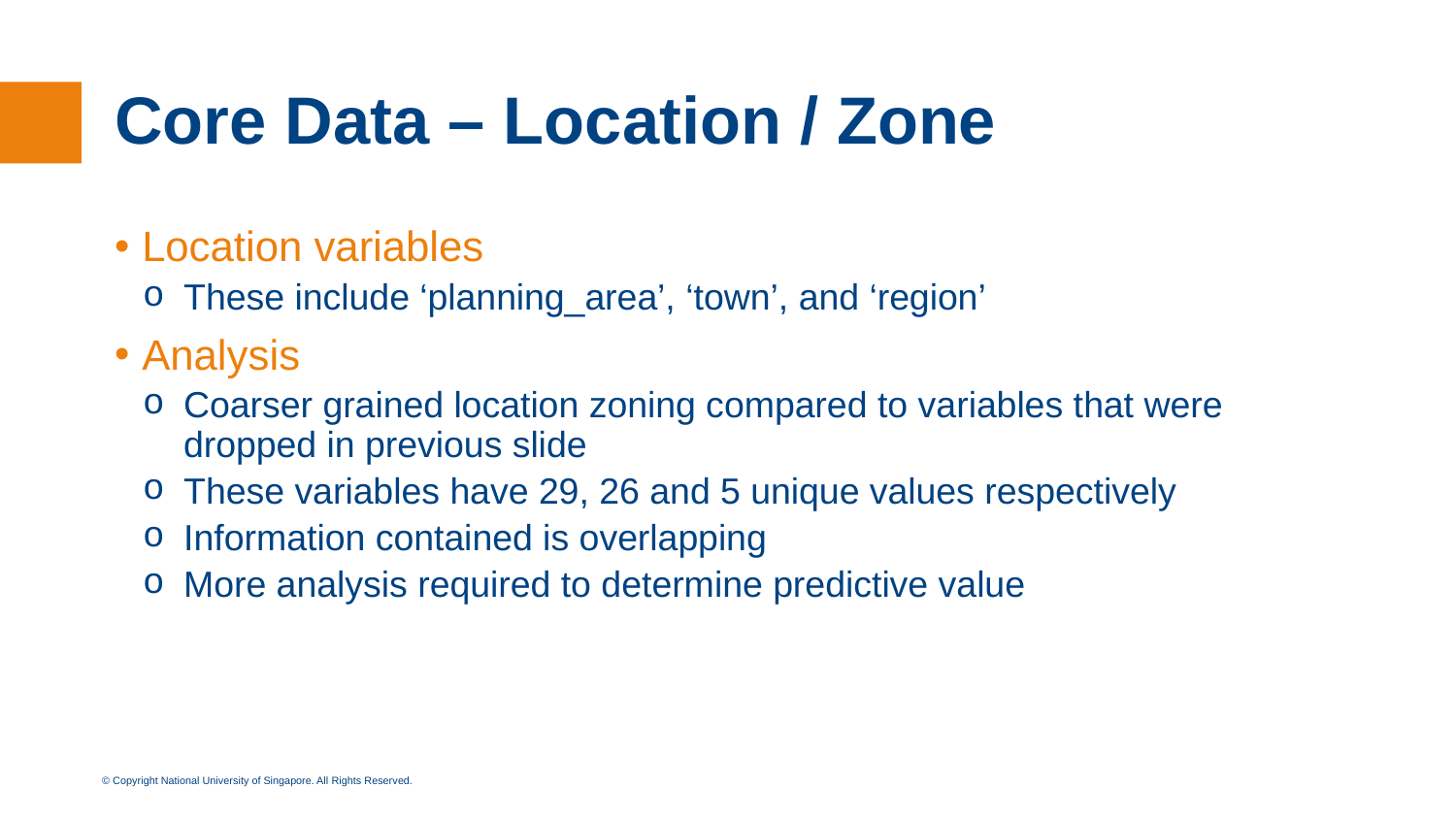

# Core Data – Location / Zone
Location variables
These include ‘planning_area’, ‘town’, and ‘region’
Analysis
Coarser grained location zoning compared to variables that were dropped in previous slide
These variables have 29, 26 and 5 unique values respectively
Information contained is overlapping
More analysis required to determine predictive value